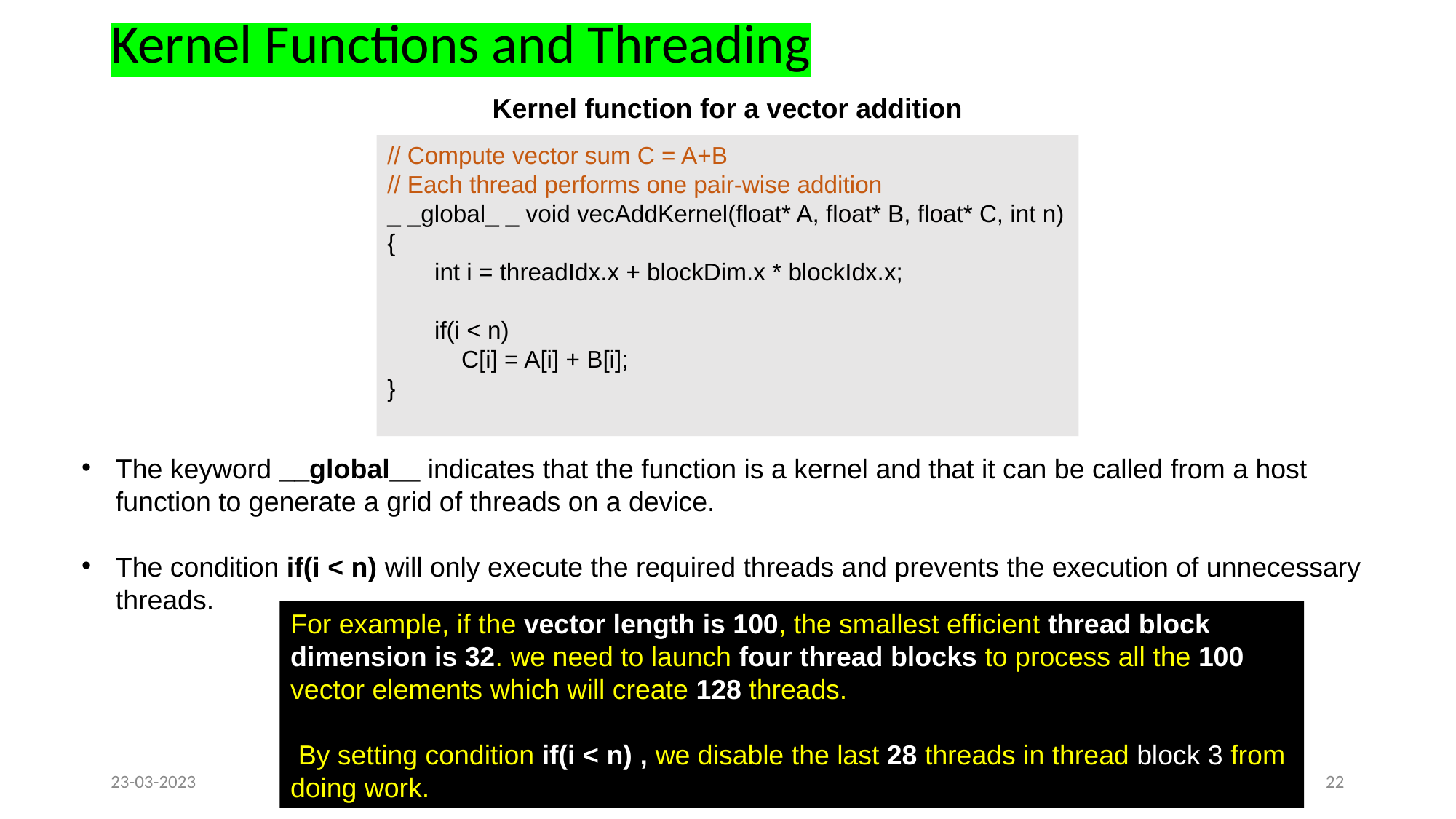

Kernel Functions and Threading
Kernel function for a vector addition

The keyword __global__ indicates that the function is a kernel and that it can be called from a host function to generate a grid of threads on a device.

The condition if(i < n) will only execute the required threads and prevents the execution of unnecessary threads.

// Compute vector sum C = A+B
// Each thread performs one pair-wise addition
_ _global_ _ void vecAddKernel(float* A, float* B, float* C, int n) {
       int i = threadIdx.x + blockDim.x * blockIdx.x;

       if(i < n)
           C[i] = A[i] + B[i];
}

For example, if the vector length is 100, the smallest efficient thread block dimension is 32. we need to launch four thread blocks to process all the 100 vector elements which will create 128 threads.

 By setting condition if(i < n) , we disable the last 28 threads in thread block 3 from doing work.
23-03-2023
22